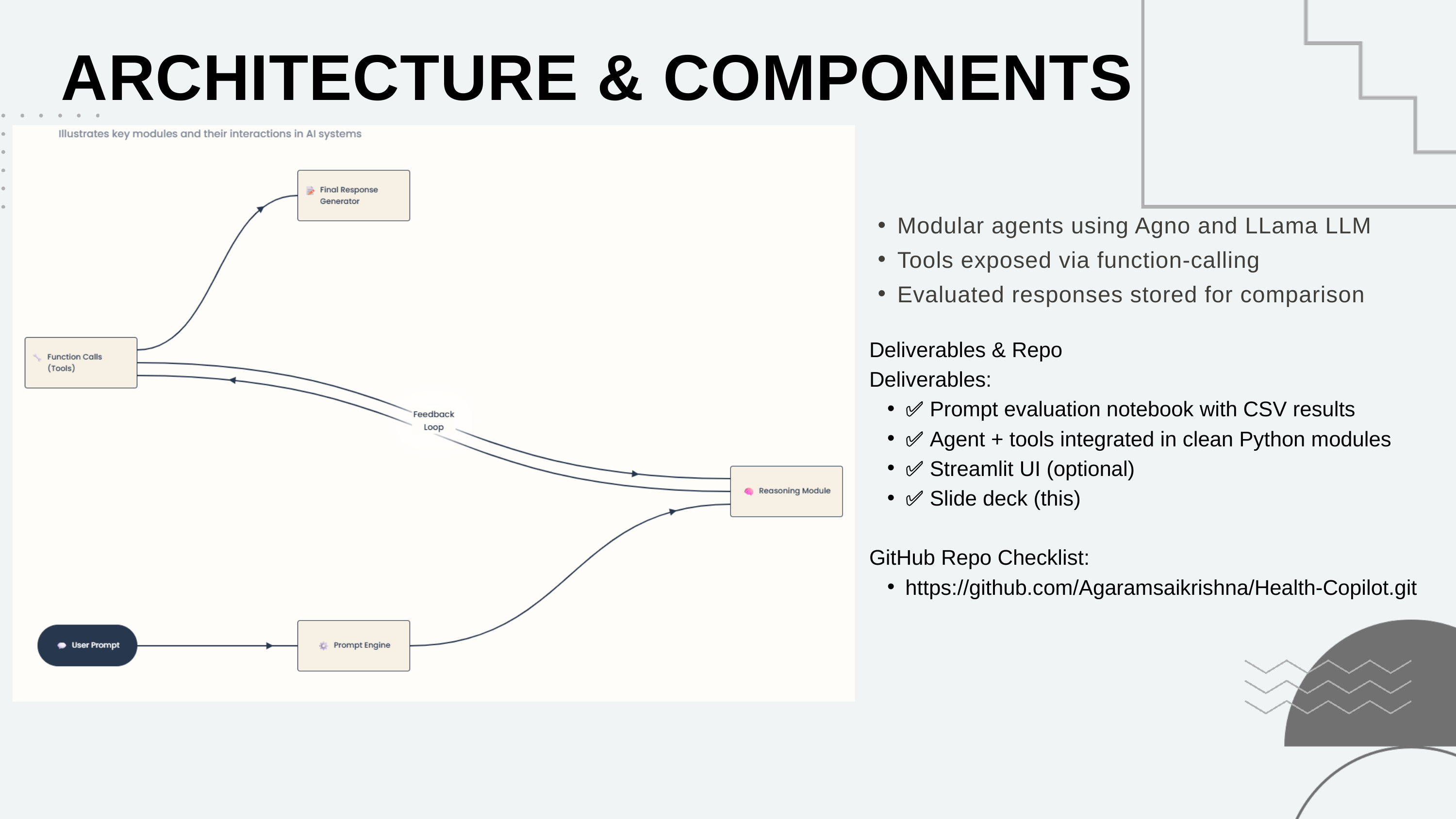

ARCHITECTURE & COMPONENTS

Modular agents using Agno and LLama LLM
Tools exposed via function-calling
Evaluated responses stored for comparison

Deliverables & Repo
Deliverables:
✅ Prompt evaluation notebook with CSV results
✅ Agent + tools integrated in clean Python modules
✅ Streamlit UI (optional)
✅ Slide deck (this)

GitHub Repo Checklist:
https://github.com/Agaramsaikrishna/Health-Copilot.git